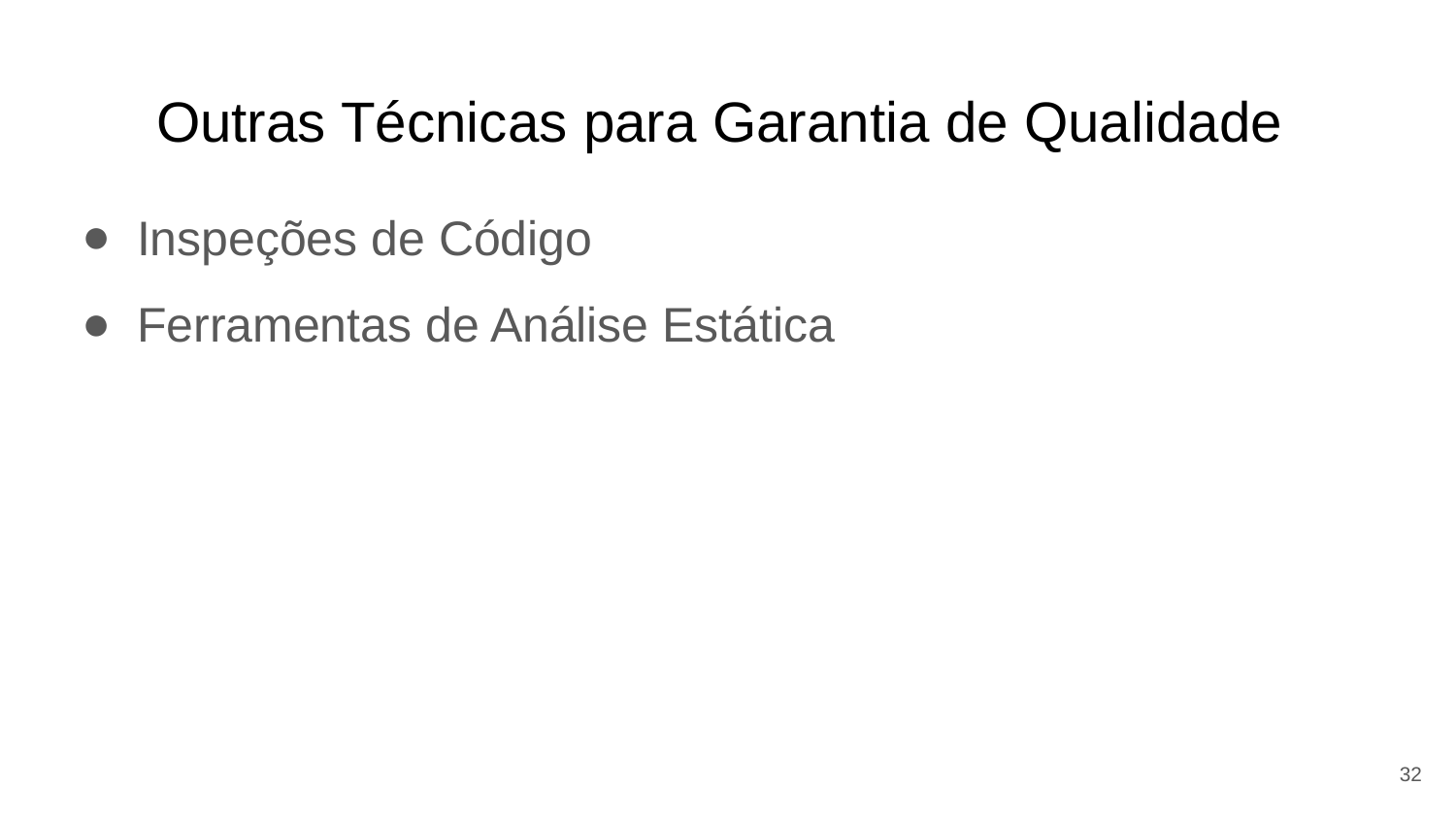

# Outras Técnicas para Garantia de Qualidade
Inspeções de Código
Ferramentas de Análise Estática

32